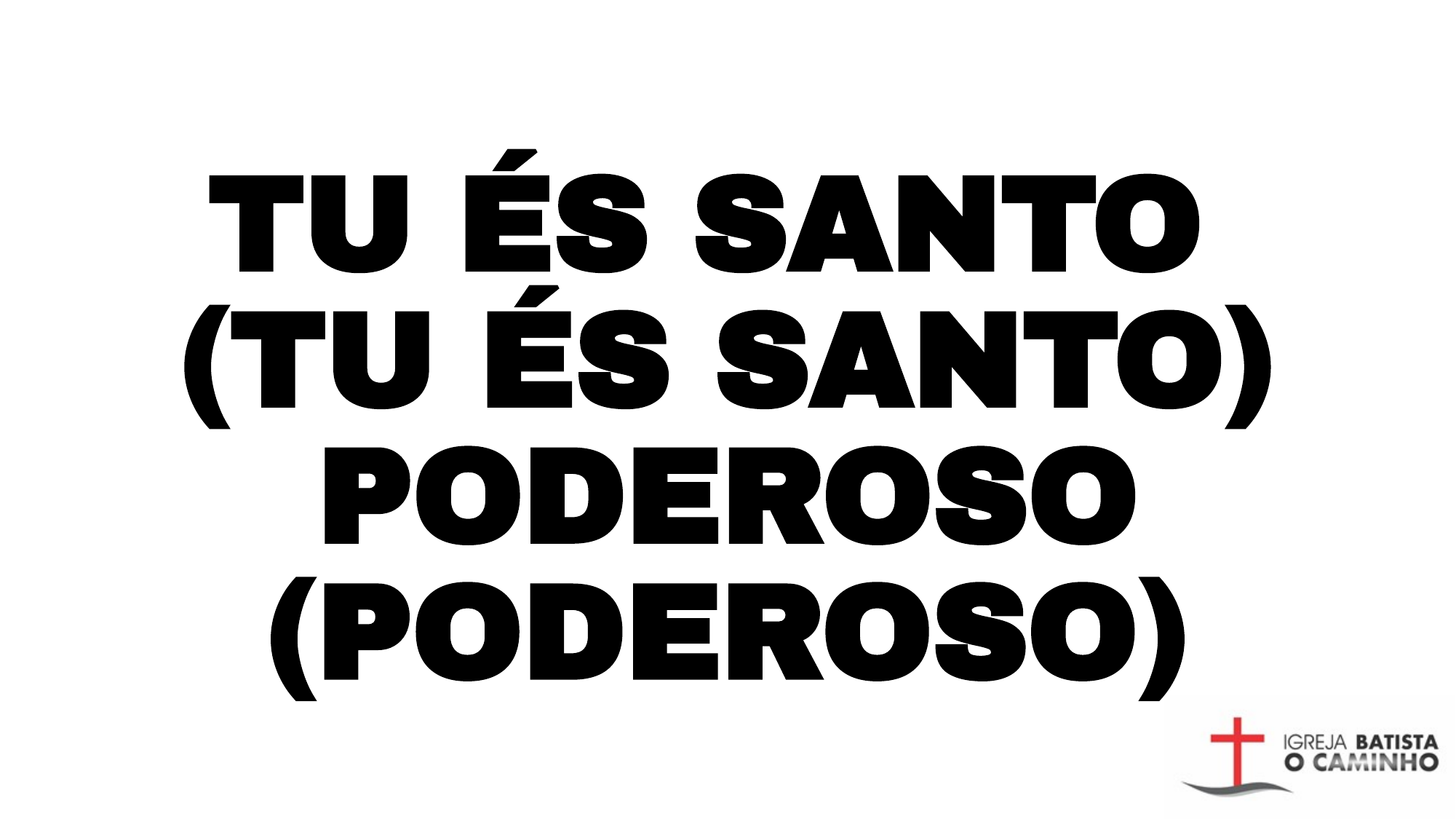

# TU ÉS SANTO (TU ÉS SANTO) PODEROSO (PODEROSO)